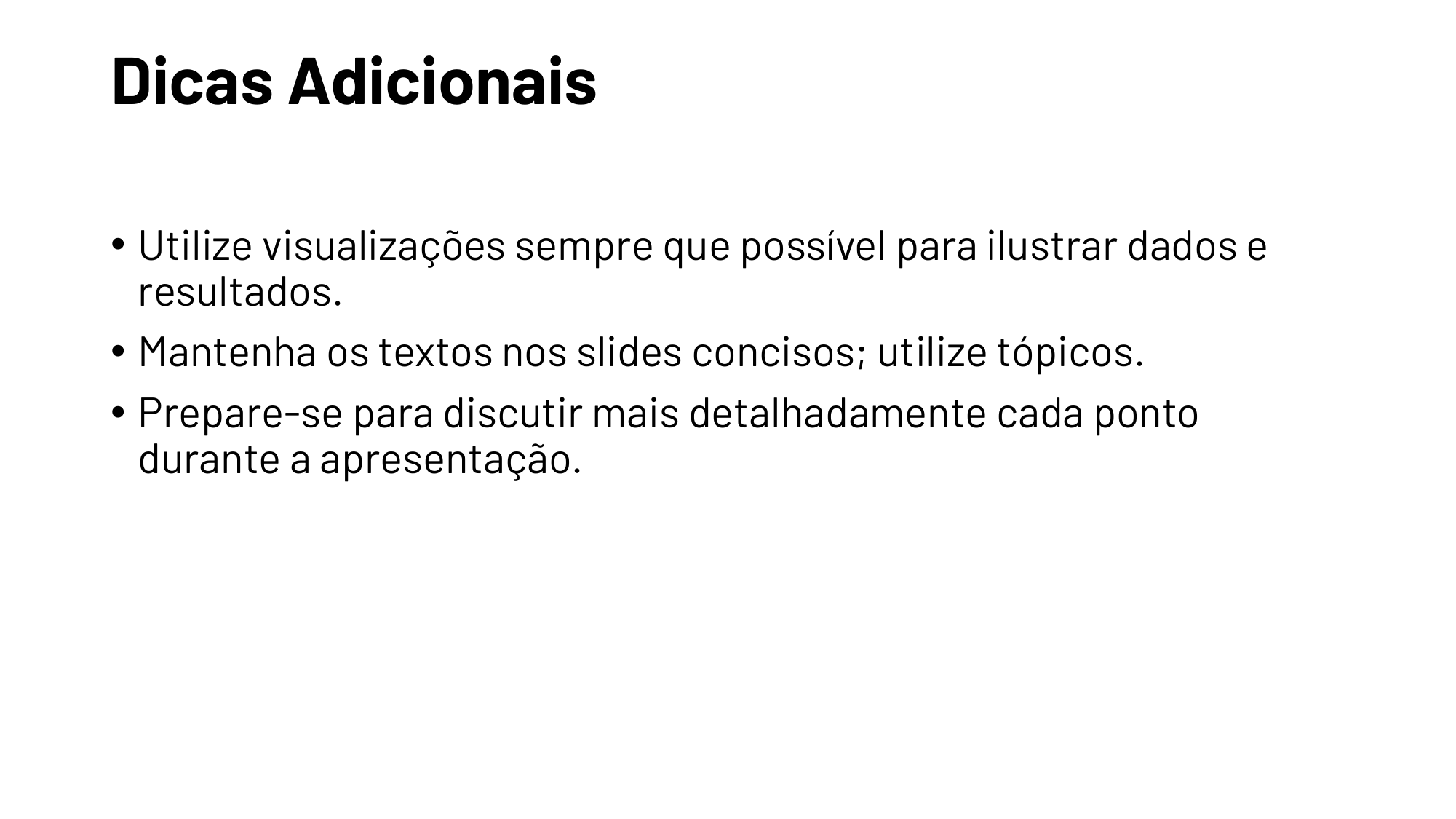

# Dicas Adicionais
Utilize visualizações sempre que possível para ilustrar dados e resultados.
Mantenha os textos nos slides concisos; utilize tópicos.
Prepare-se para discutir mais detalhadamente cada ponto durante a apresentação.